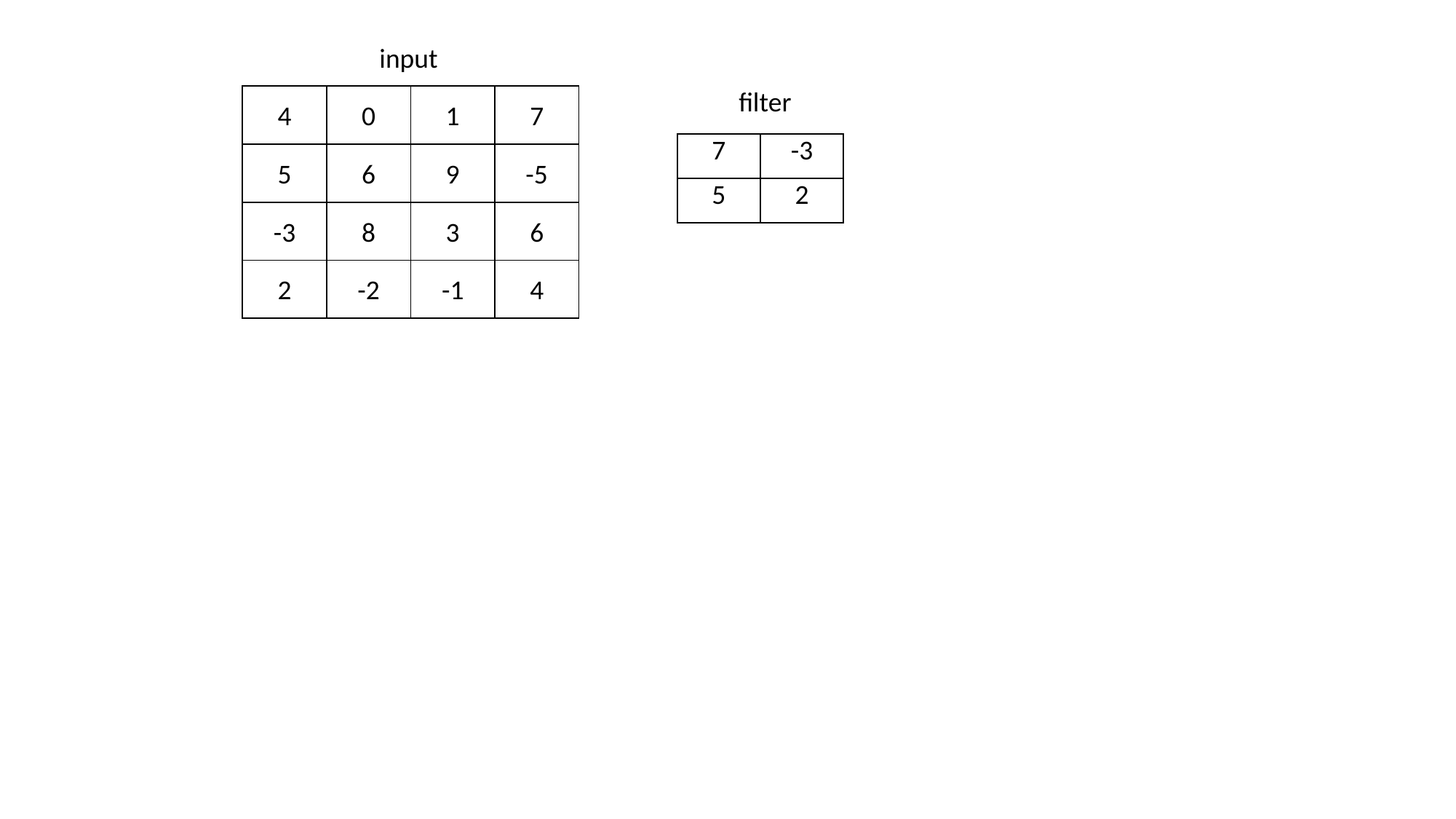

input
filter
| 4 | 0 | 1 | 7 |
| --- | --- | --- | --- |
| 5 | 6 | 9 | -5 |
| -3 | 8 | 3 | 6 |
| 2 | -2 | -1 | 4 |
| 7 | -3 |
| --- | --- |
| 5 | 2 |